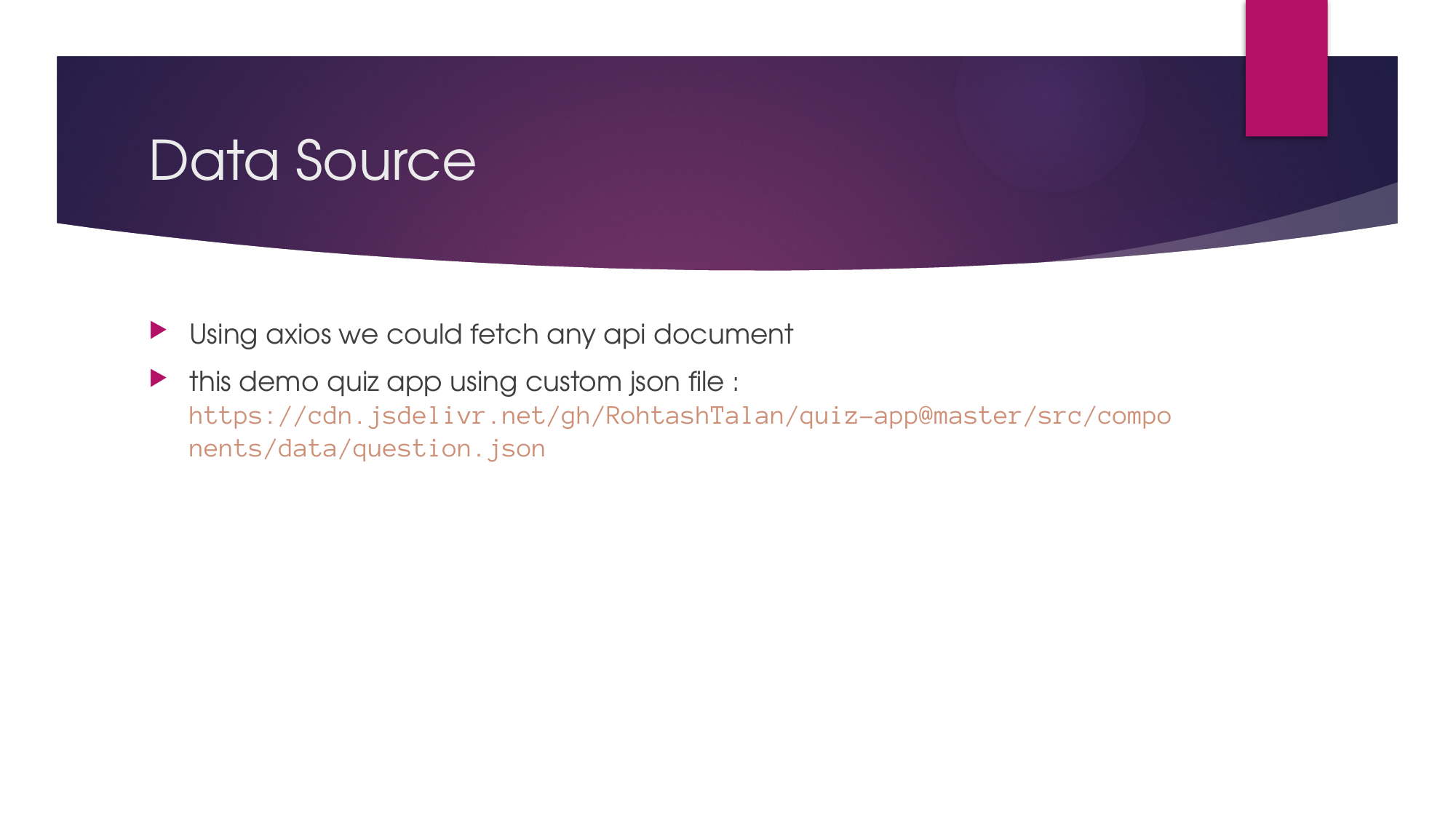

# Data Source
Using axios we could fetch any api document
this demo quiz app using custom json file : https://cdn.jsdelivr.net/gh/RohtashTalan/quiz-app@master/src/components/data/question.json